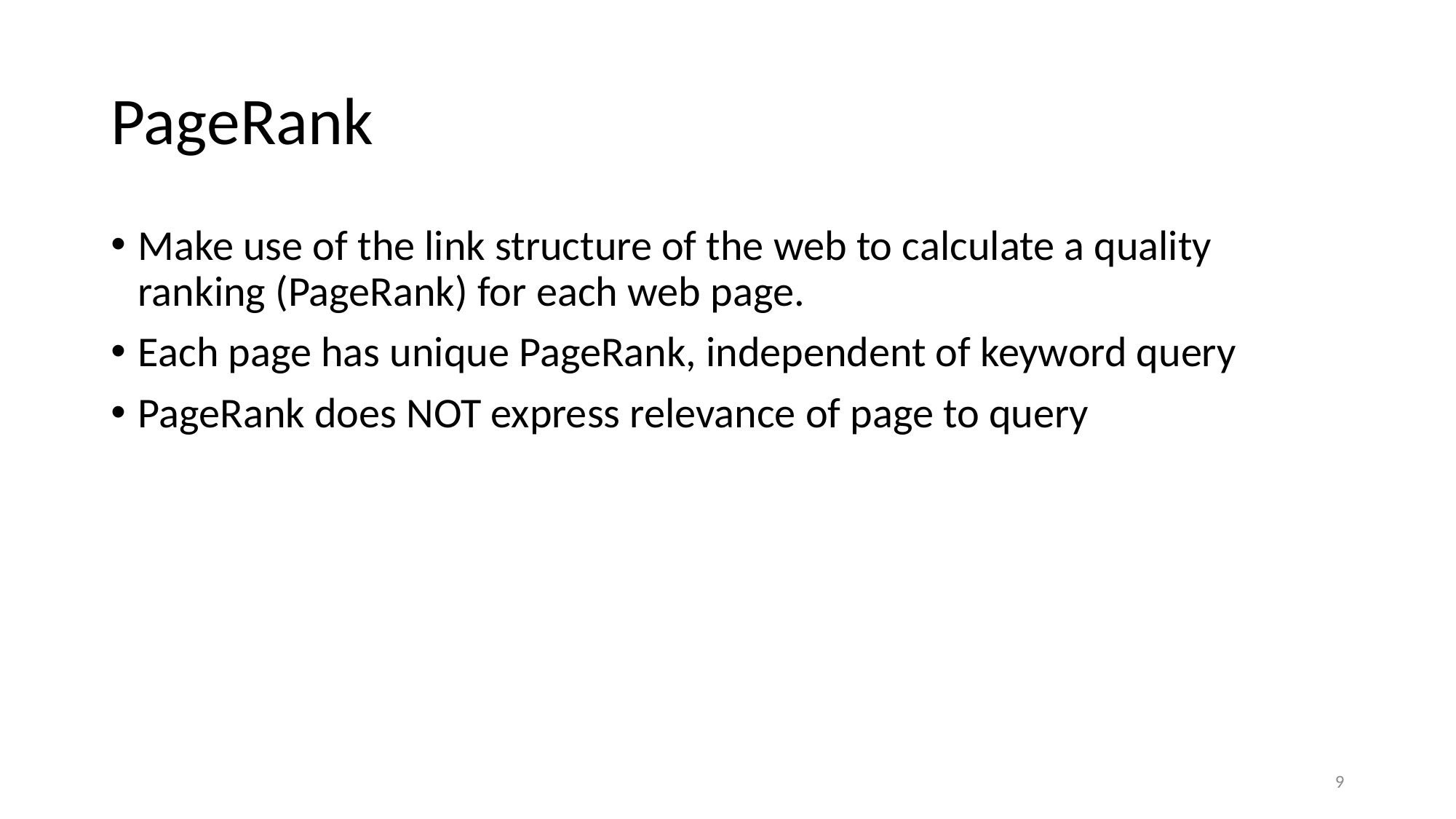

# PageRank
Make use of the link structure of the web to calculate a quality ranking (PageRank) for each web page.
Each page has unique PageRank, independent of keyword query
PageRank does NOT express relevance of page to query
9